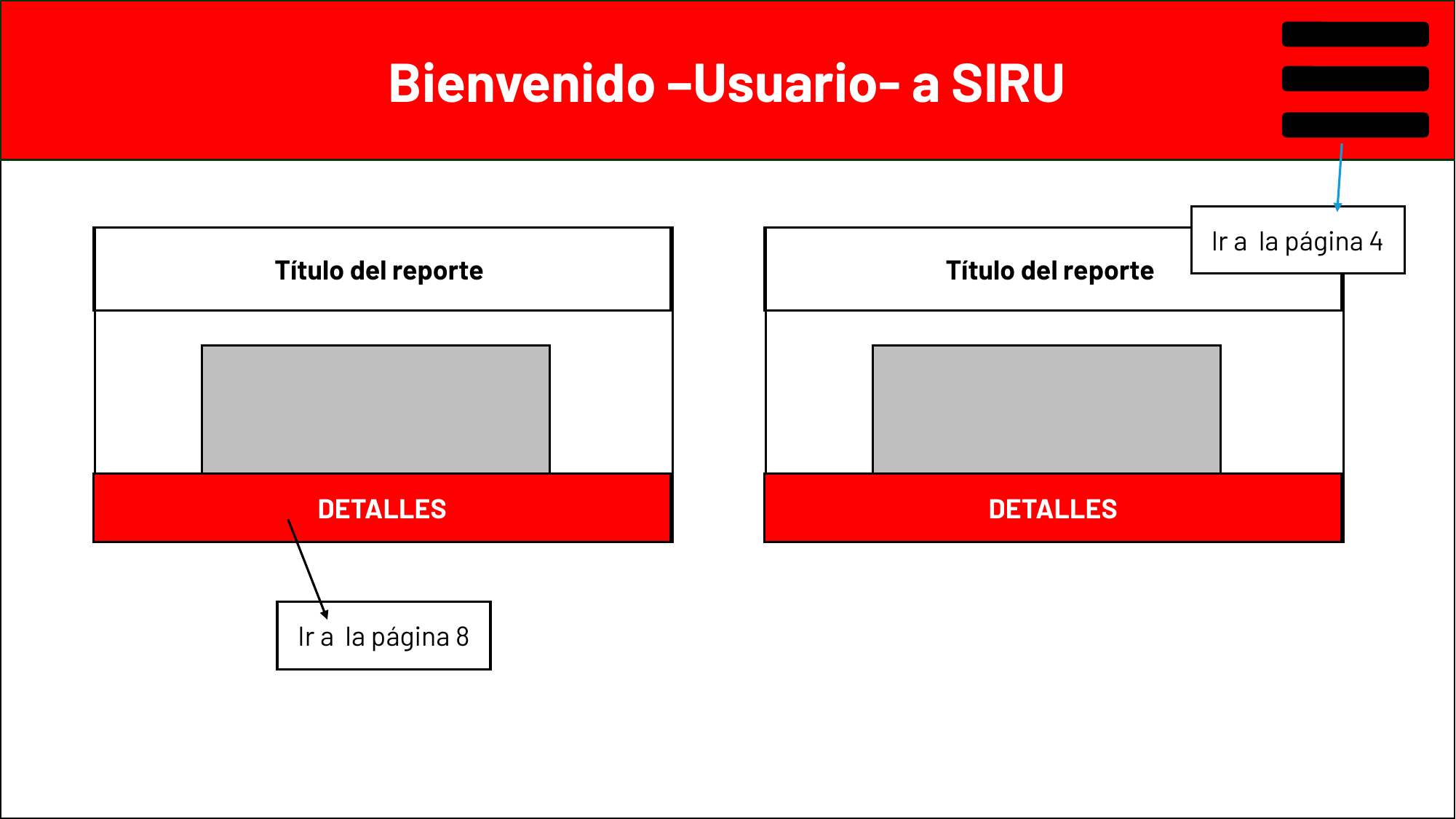

Bienvenido –Usuario- a SIRU

Ir a  la página 4
Título del reporte

Título del reporte

DETALLES
DETALLES
Ir a  la página 8